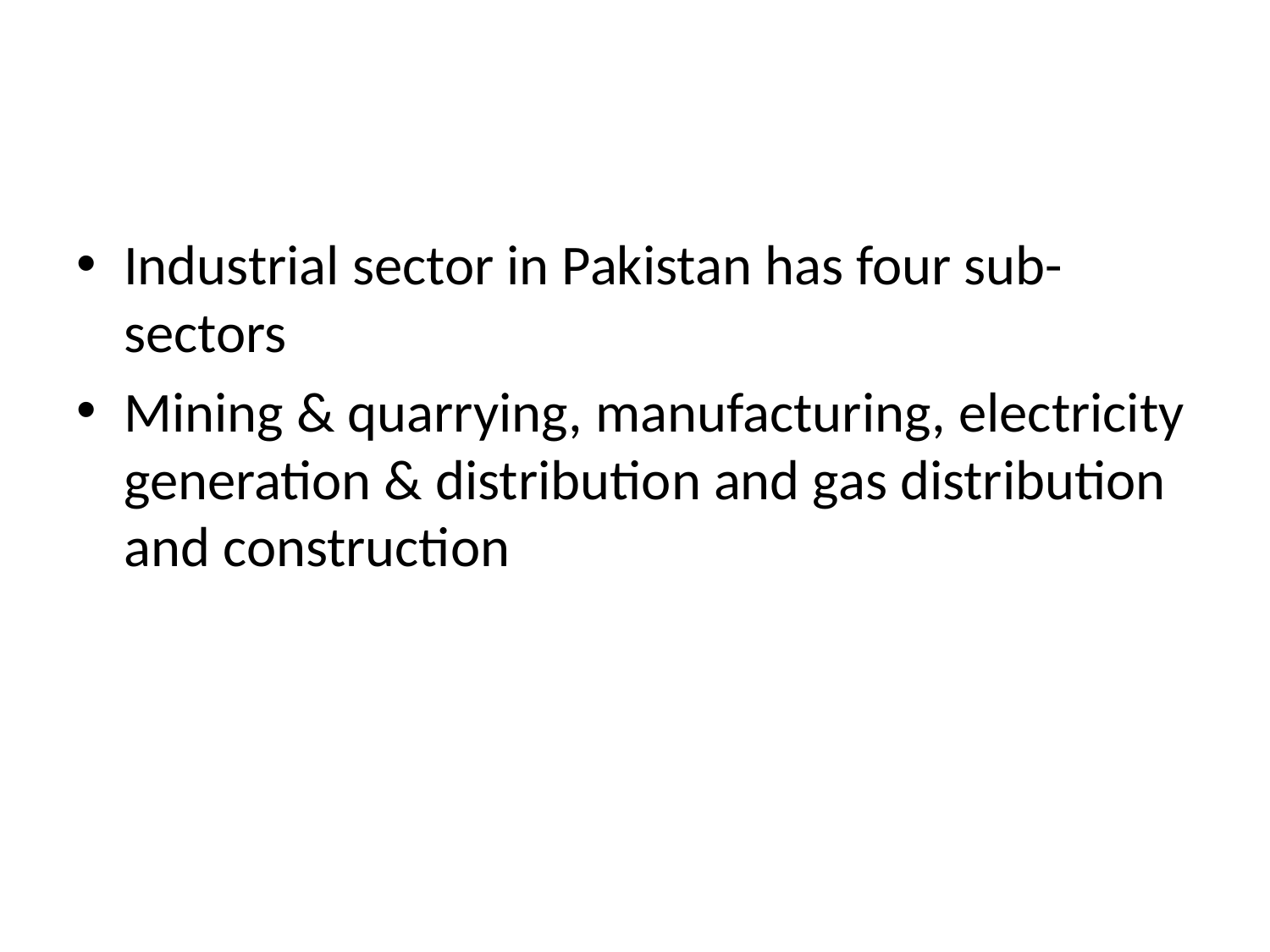

#
Industrial sector in Pakistan has four sub-sectors
Mining & quarrying, manufacturing, electricity generation & distribution and gas distribution and construction